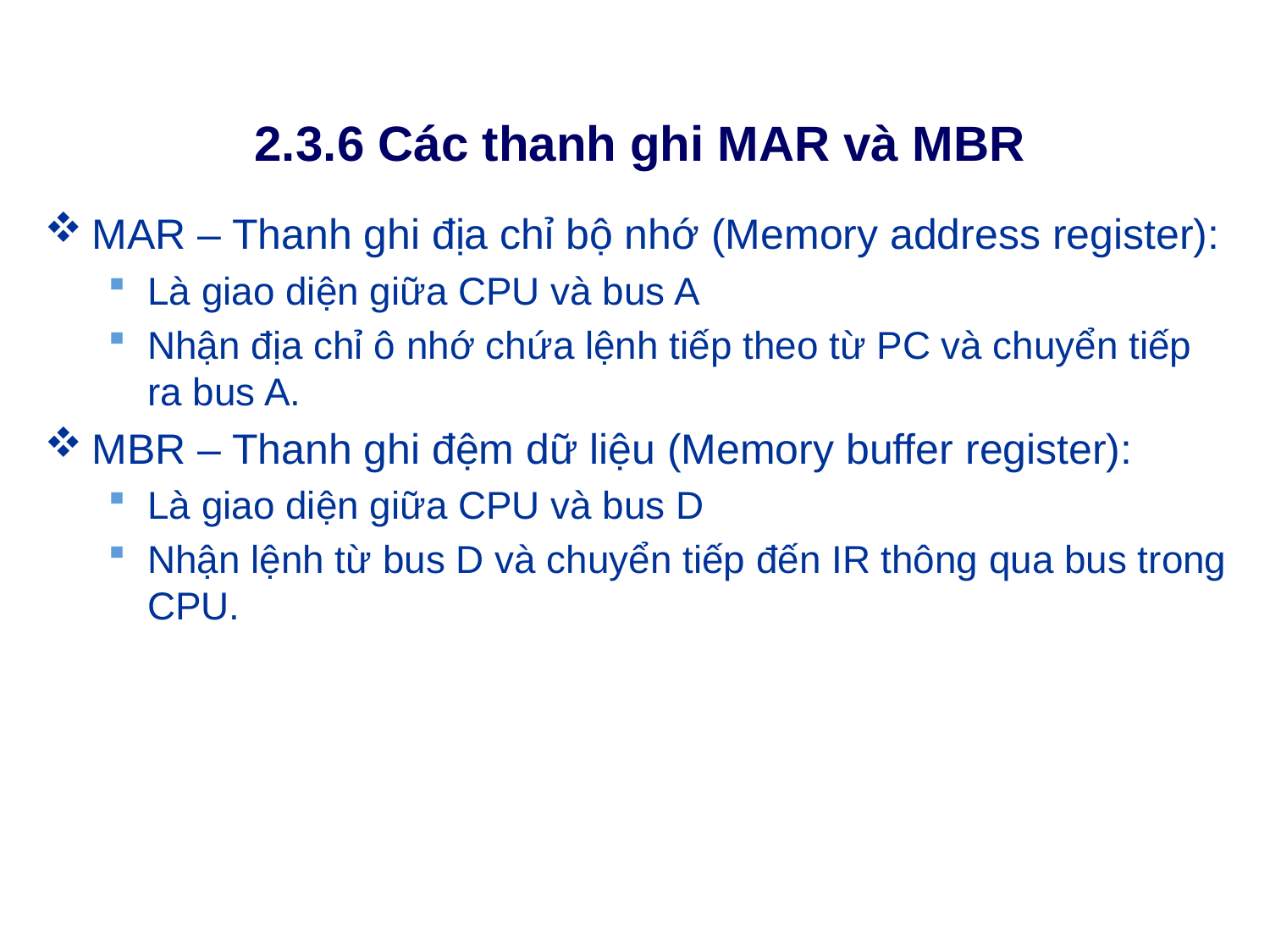

# 2.3.6 Các thanh ghi MAR và MBR
MAR – Thanh ghi địa chỉ bộ nhớ (Memory address register):
Là giao diện giữa CPU và bus A
Nhận địa chỉ ô nhớ chứa lệnh tiếp theo từ PC và chuyển tiếp ra bus A.
MBR – Thanh ghi đệm dữ liệu (Memory buffer register):
Là giao diện giữa CPU và bus D
Nhận lệnh từ bus D và chuyển tiếp đến IR thông qua bus trong CPU.